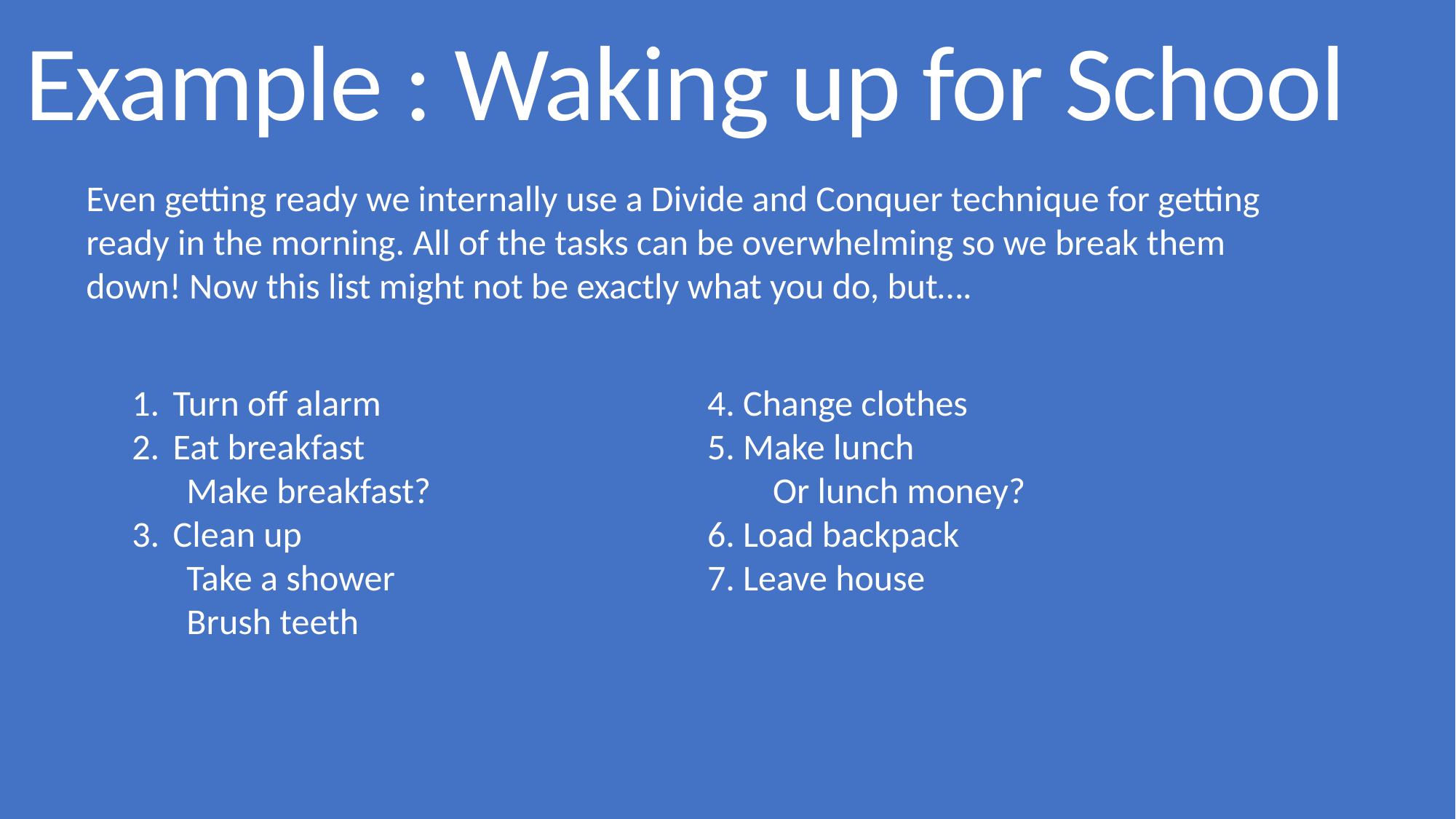

# Example : Waking up for School
Even getting ready we internally use a Divide and Conquer technique for getting ready in the morning. All of the tasks can be overwhelming so we break them down! Now this list might not be exactly what you do, but….

Turn off alarm
Eat breakfast
Make breakfast?
Clean up
Take a shower
Brush teeth

4. Change clothes
5. Make lunch
        Or lunch money?
6. Load backpack
7. Leave house